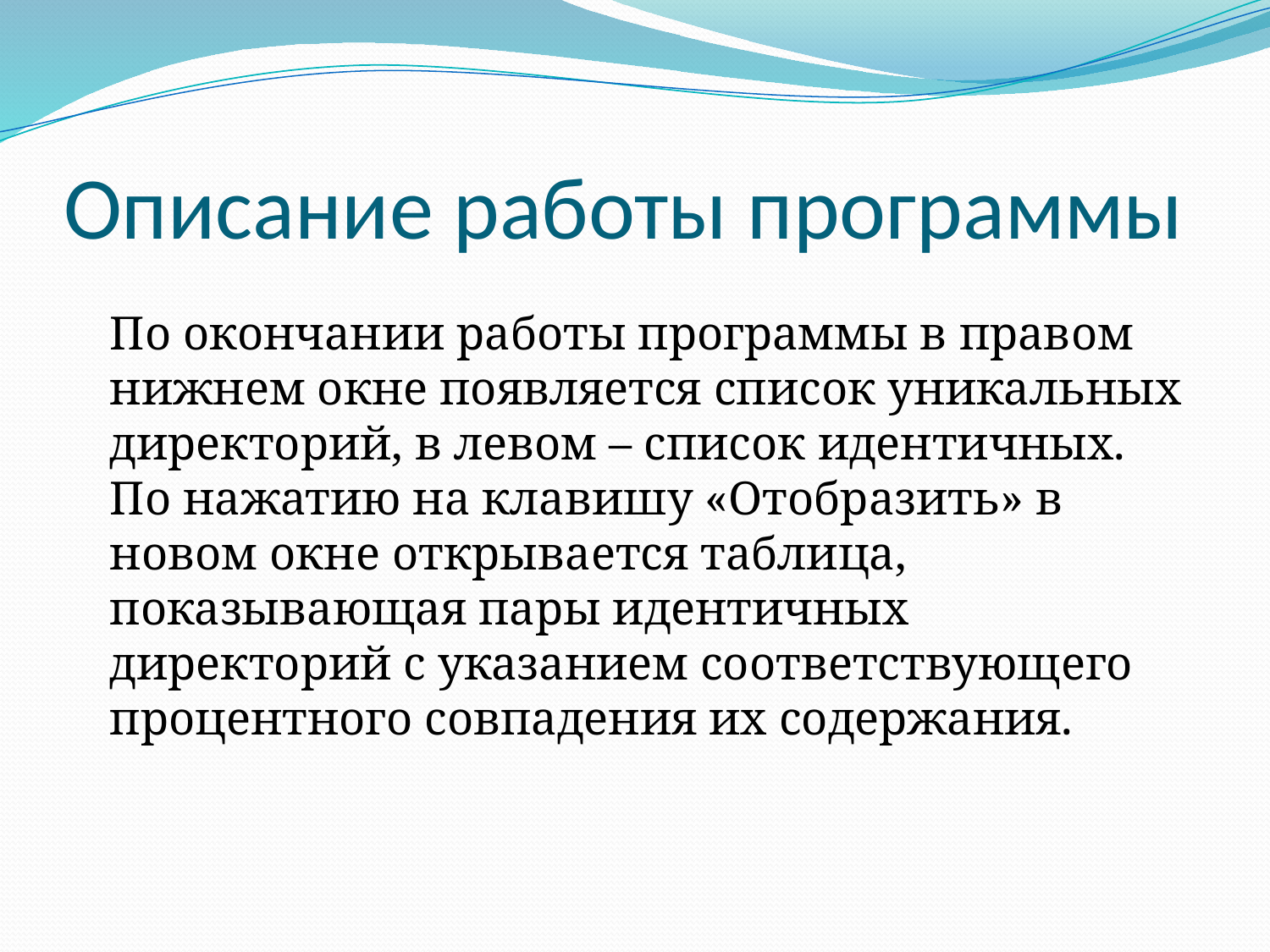

# Описание работы программы
	По окончании работы программы в правом нижнем окне появляется список уникальных директорий, в левом – список идентичных. По нажатию на клавишу «Отобразить» в новом окне открывается таблица, показывающая пары идентичных директорий с указанием соответствующего процентного совпадения их содержания.